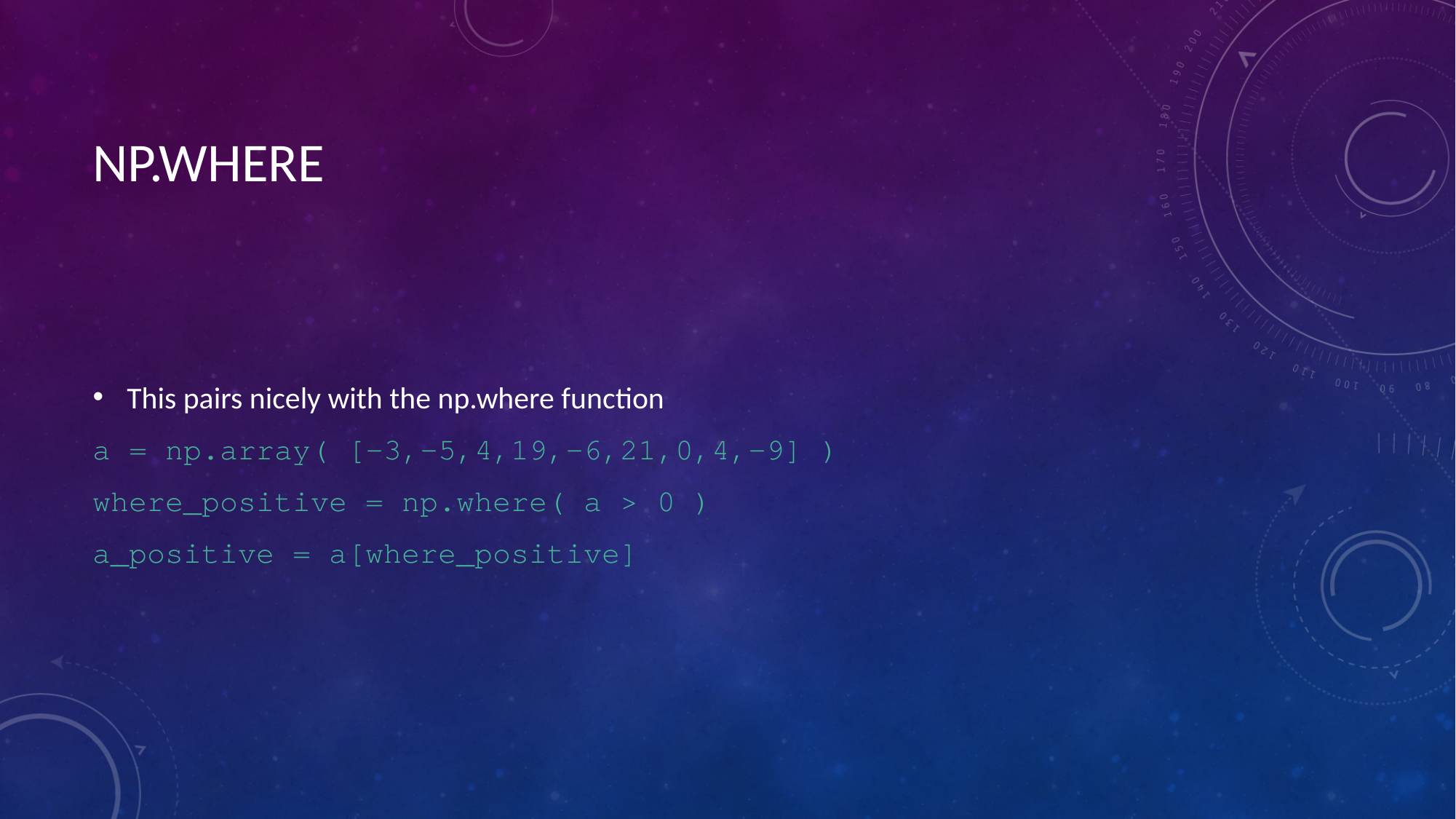

# NP.WHERE
This pairs nicely with the np.where function
a = np.array( [-3,-5,4,19,-6,21,0,4,-9] )
where_positive = np.where( a > 0 )
a_positive = a[where_positive]